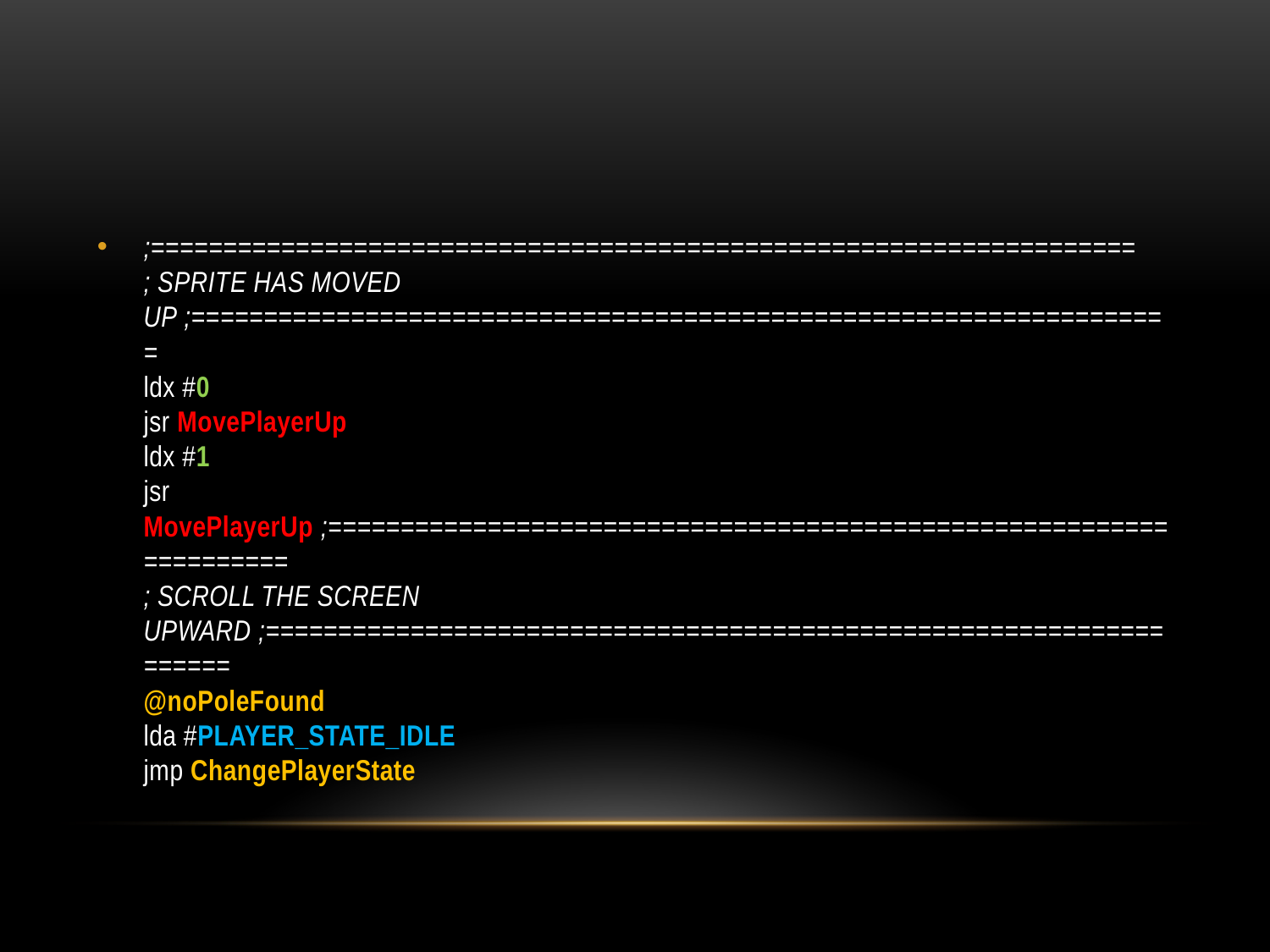

#
;====================================================================
; SPRITE HAS MOVED UP ;====================================================================
ldx #0
jsr MovePlayerUp
ldx #1
jsr MovePlayerUp ;====================================================================
; SCROLL THE SCREEN UPWARD ;====================================================================
@noPoleFound
lda #PLAYER_STATE_IDLE
jmp ChangePlayerState